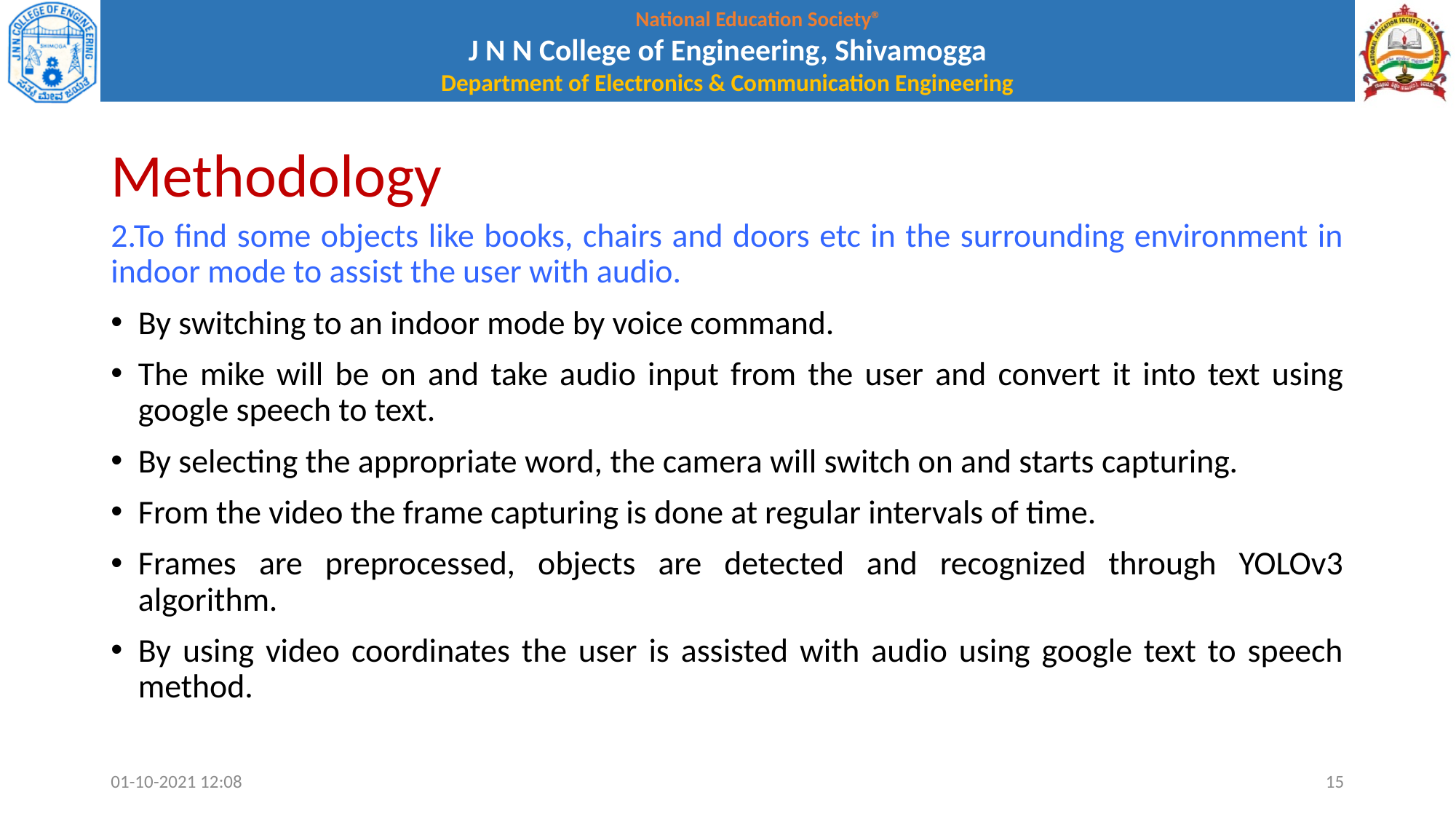

# Methodology
2.To find some objects like books, chairs and doors etc in the surrounding environment in indoor mode to assist the user with audio.
By switching to an indoor mode by voice command.
The mike will be on and take audio input from the user and convert it into text using google speech to text.
By selecting the appropriate word, the camera will switch on and starts capturing.
From the video the frame capturing is done at regular intervals of time.
Frames are preprocessed, objects are detected and recognized through YOLOv3 algorithm.
By using video coordinates the user is assisted with audio using google text to speech method.

01-10-2021 12:08
15